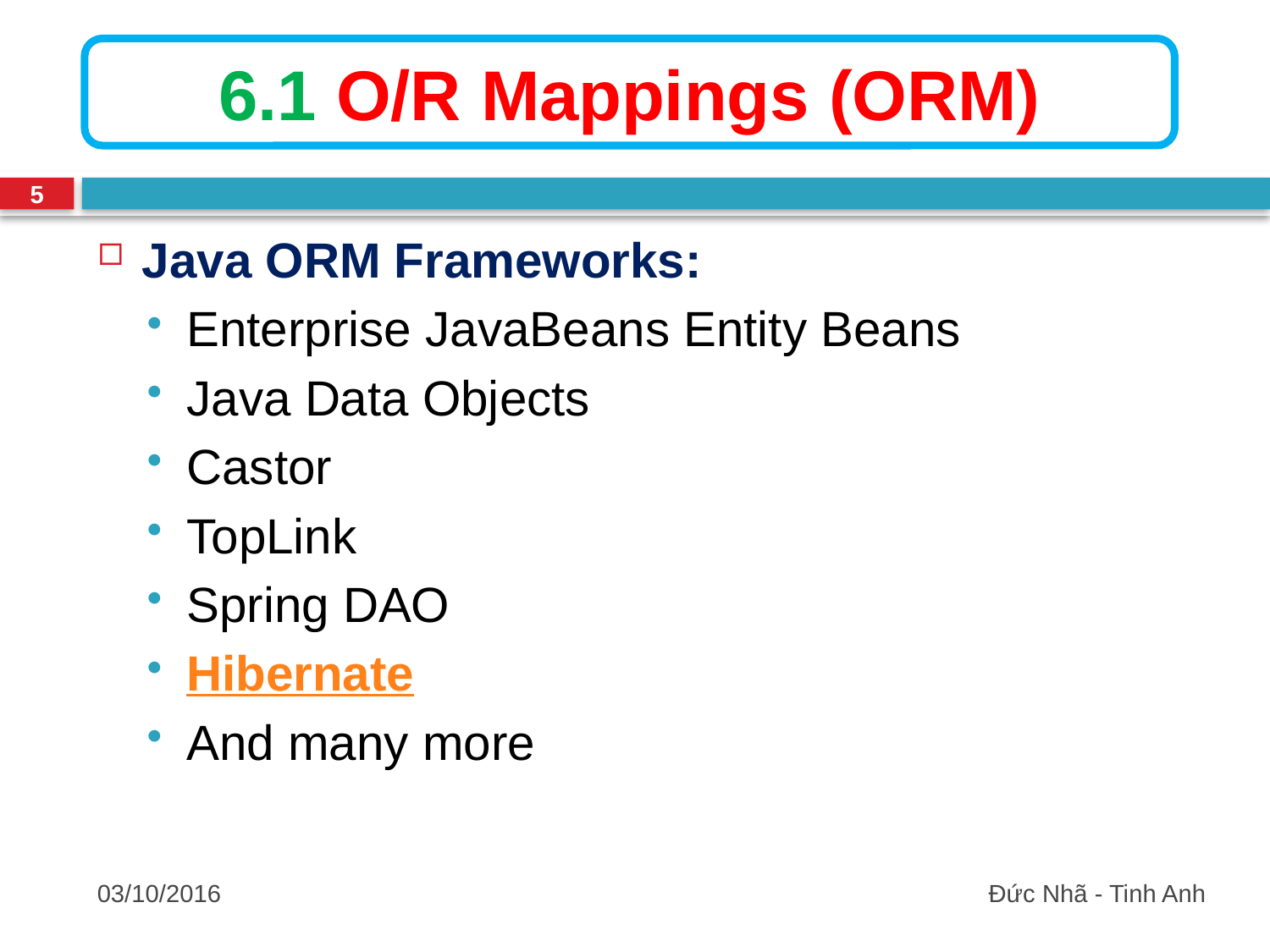

6.1 O/R Mappings (ORM)
5
Java ORM Frameworks:
Enterprise JavaBeans Entity Beans
Java Data Objects
Castor
TopLink
Spring DAO
Hibernate
And many more
03/10/2016
Đức Nhã - Tinh Anh